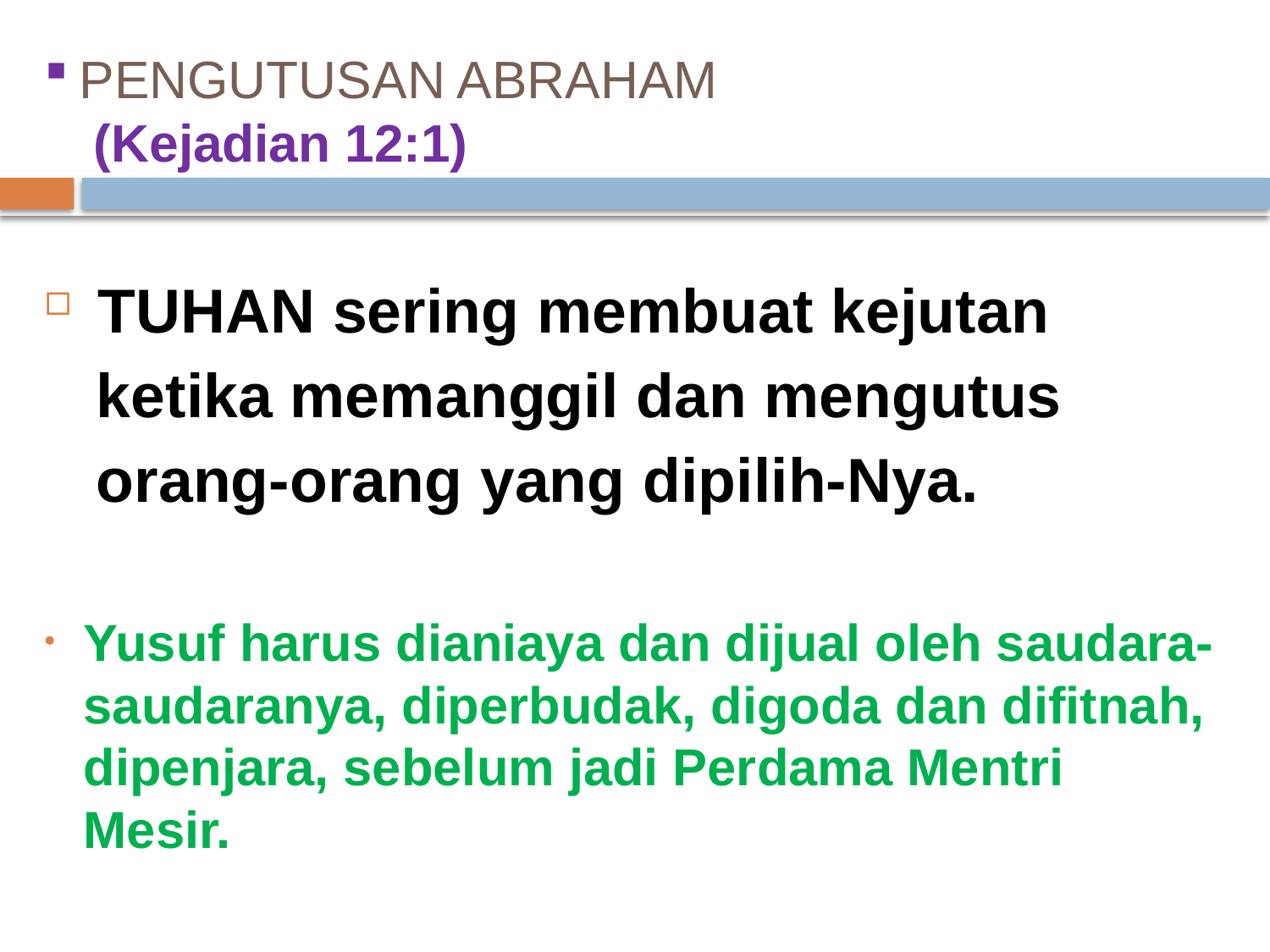

# PENGUTUSAN ABRAHAM (Kejadian 12:1)
 TUHAN sering membuat kejutan
   ketika memanggil dan mengutus
   orang-orang yang dipilih-Nya.

Yusuf harus dianiaya dan dijual oleh saudara-saudaranya, diperbudak, digoda dan difitnah, dipenjara, sebelum jadi Perdama Mentri Mesir.